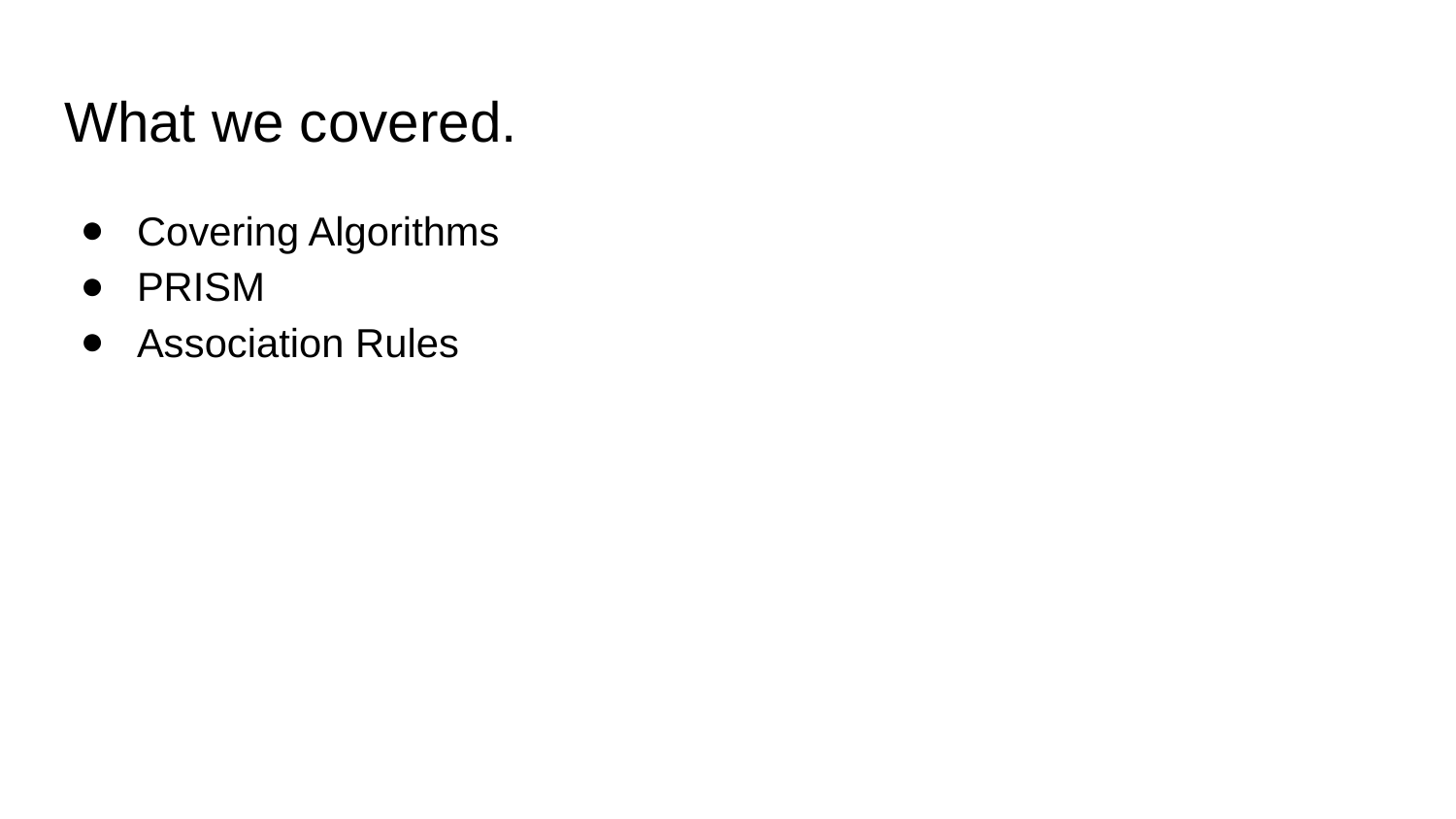

# What we covered.
Covering Algorithms
PRISM
Association Rules